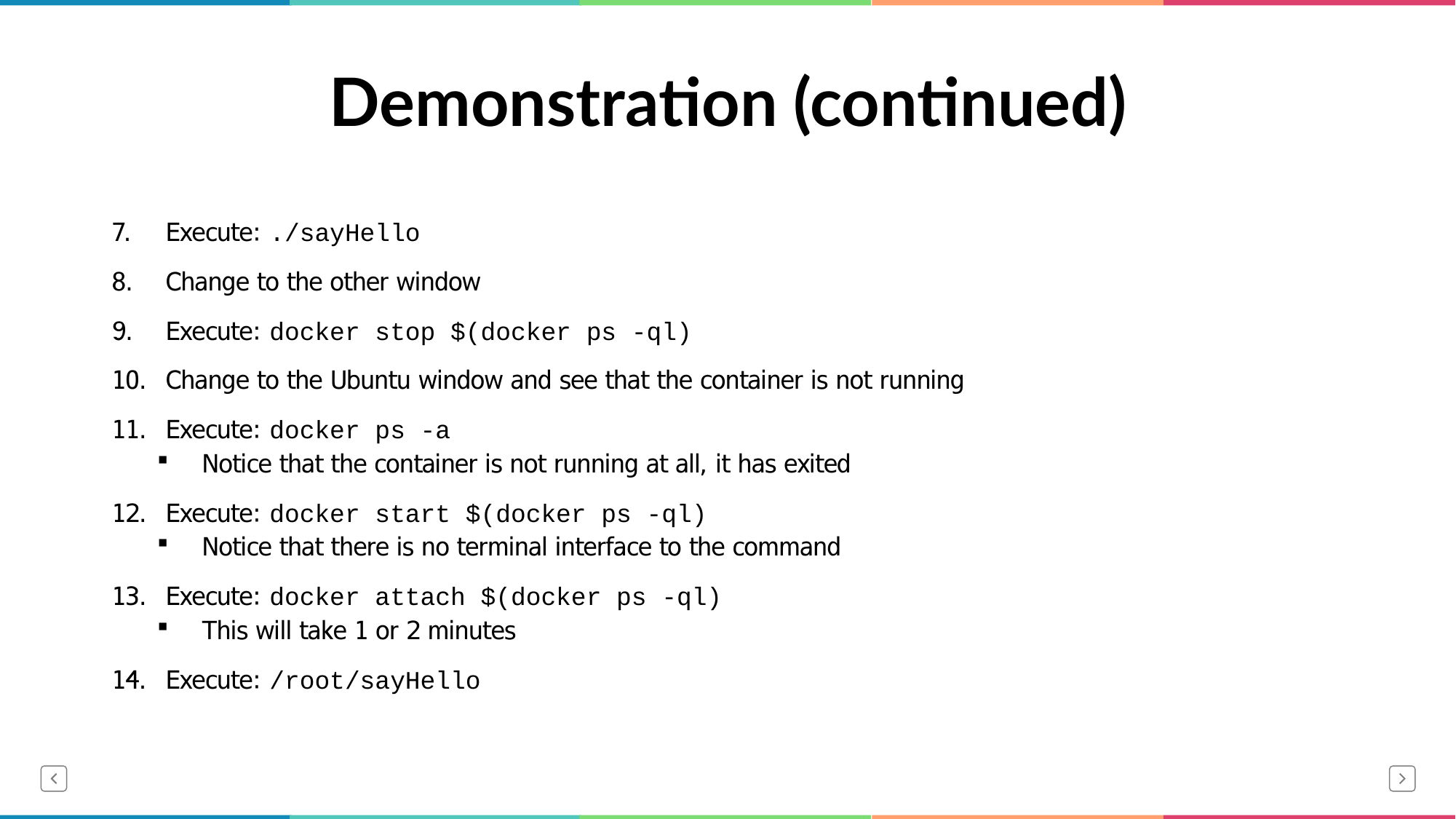

# Demonstration (continued)

Execute: ./sayHello
Change to the other window
Execute: docker stop $(docker ps -ql)
Change to the Ubuntu window and see that the container is not running
Execute: docker ps -a
Notice that the container is not running at all, it has exited
Execute: docker start $(docker ps -ql)
Notice that there is no terminal interface to the command
Execute: docker attach $(docker ps -ql)
This will take 1 or 2 minutes
Execute: /root/sayHello